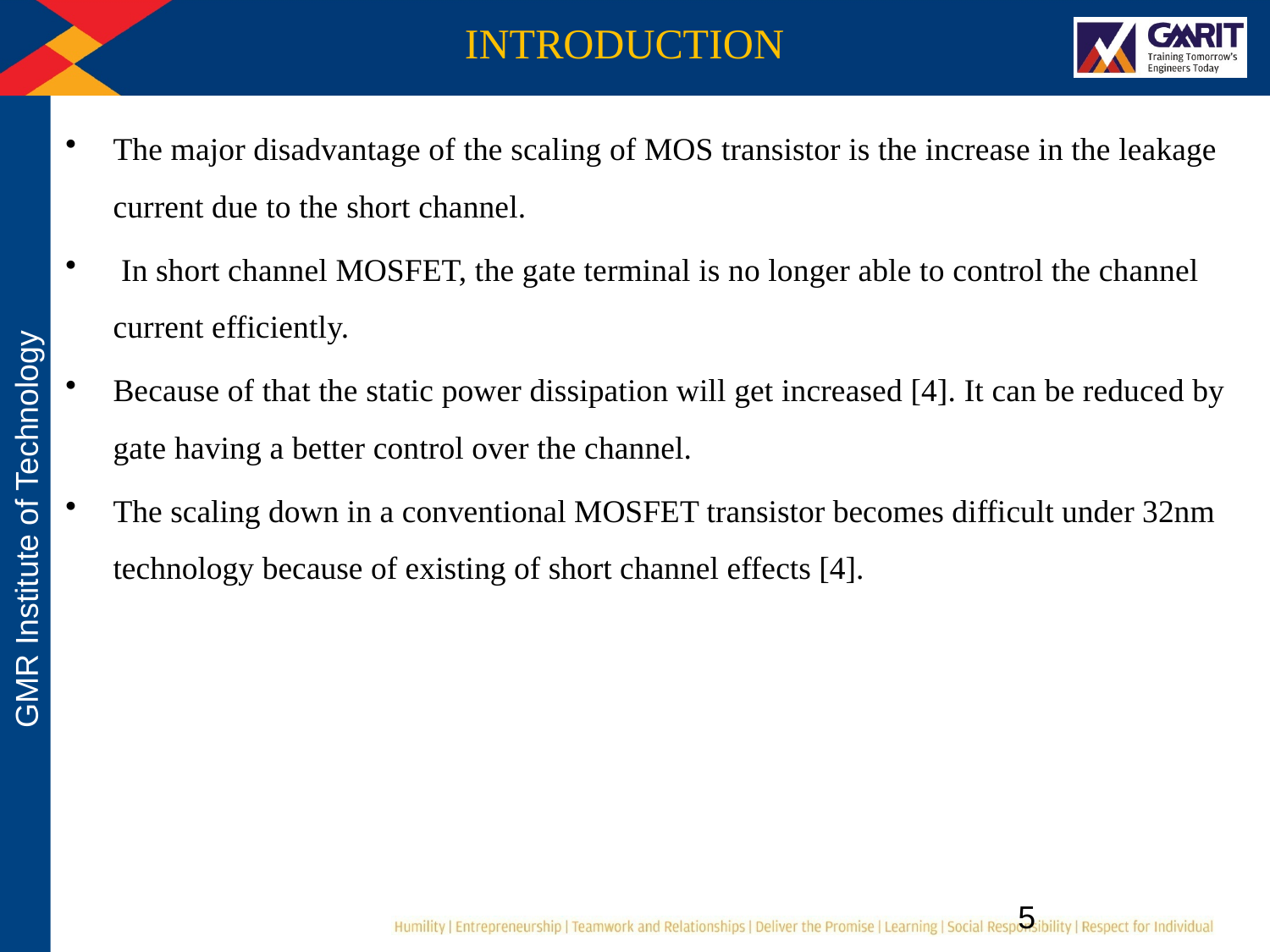

# INTRODUCTION
The major disadvantage of the scaling of MOS transistor is the increase in the leakage current due to the short channel.
 In short channel MOSFET, the gate terminal is no longer able to control the channel current efficiently.
Because of that the static power dissipation will get increased [4]. It can be reduced by gate having a better control over the channel.
The scaling down in a conventional MOSFET transistor becomes difficult under 32nm technology because of existing of short channel effects [4].
5